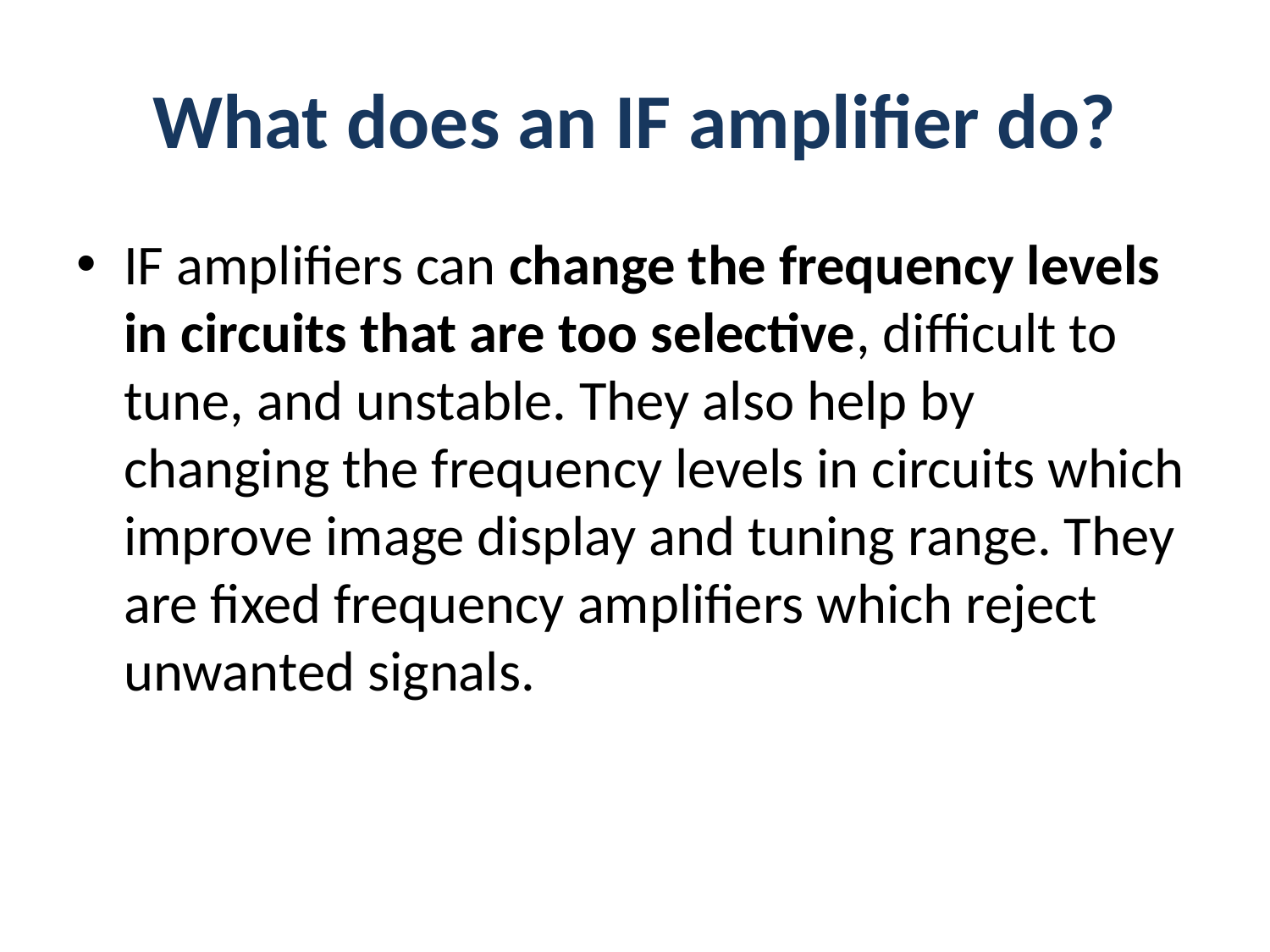

# What does an IF amplifier do?
IF amplifiers can change the frequency levels in circuits that are too selective, difficult to tune, and unstable. They also help by changing the frequency levels in circuits which improve image display and tuning range. They are fixed frequency amplifiers which reject unwanted signals.